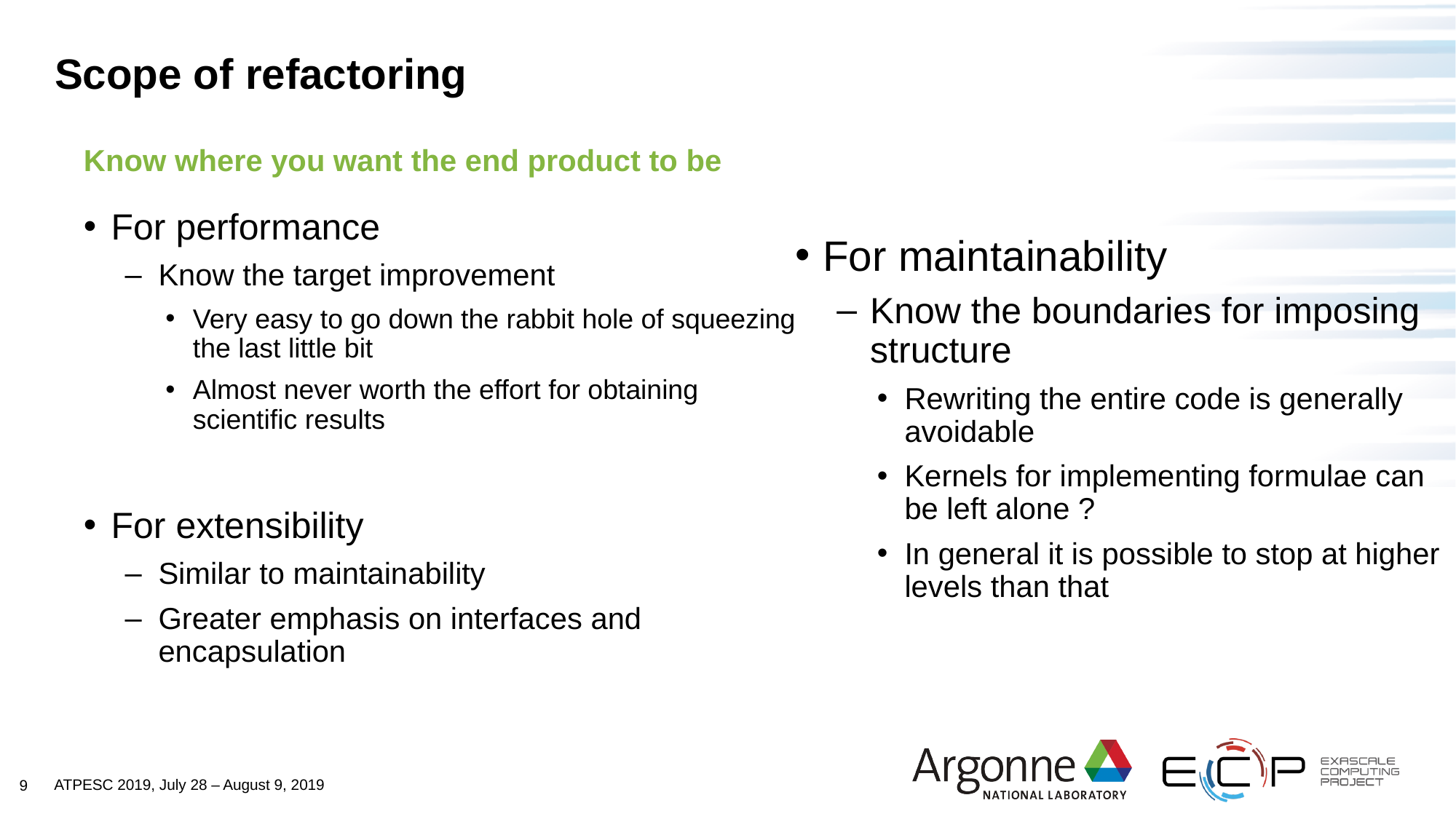

# Scope of refactoring
Know where you want the end product to be

For maintainability
Know the boundaries for imposing structure
Rewriting the entire code is generally avoidable
Kernels for implementing formulae can be left alone ?
In general it is possible to stop at higher levels than that

For performance
Know the target improvement
Very easy to go down the rabbit hole of squeezing the last little bit
Almost never worth the effort for obtaining scientific results

For extensibility
Similar to maintainability
Greater emphasis on interfaces and encapsulation